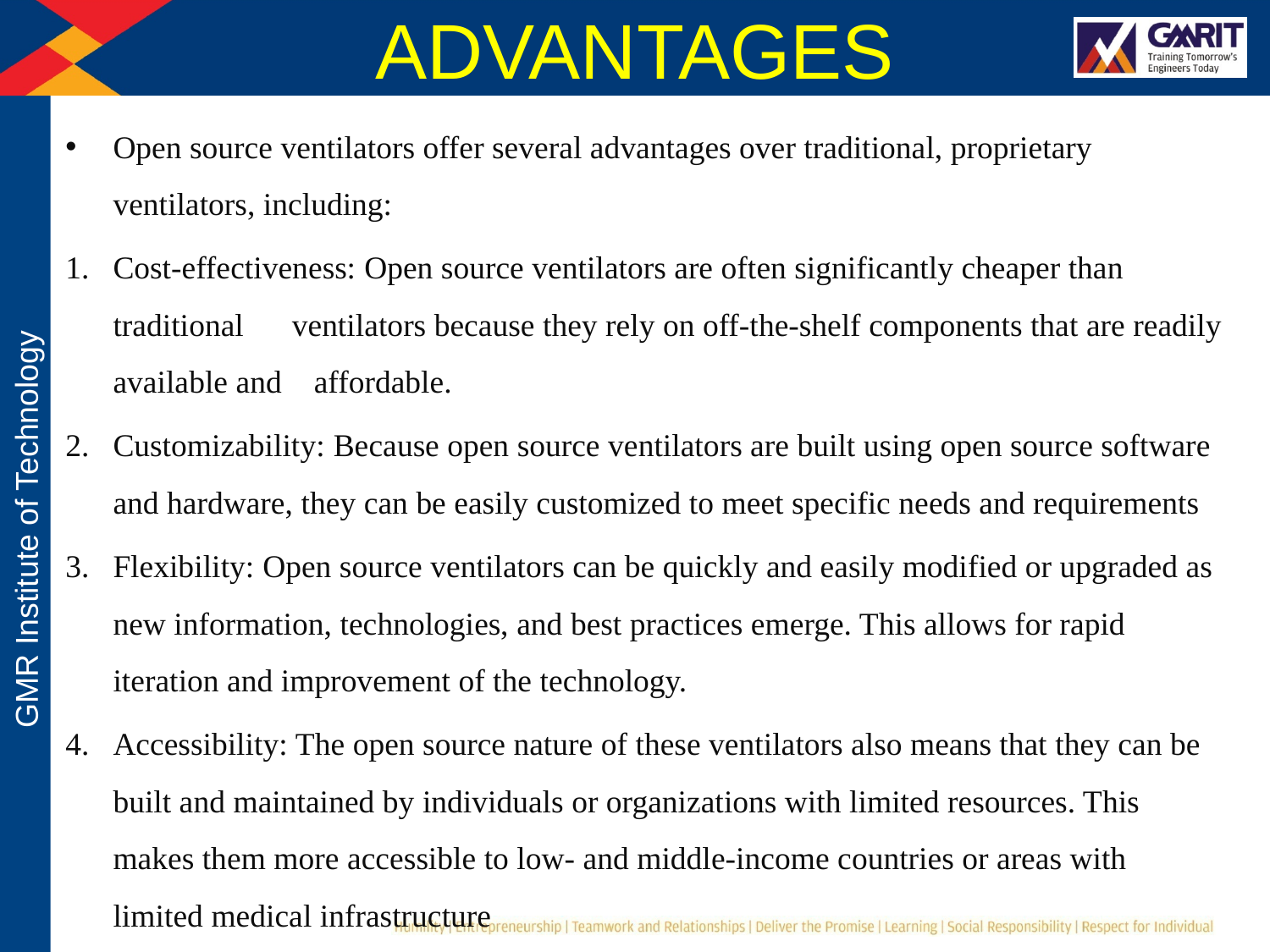

# ADVANTAGES
Open source ventilators offer several advantages over traditional, proprietary ventilators, including:
Cost-effectiveness: Open source ventilators are often significantly cheaper than traditional      ventilators because they rely on off-the-shelf components that are readily available and    affordable.
Customizability: Because open source ventilators are built using open source software and hardware, they can be easily customized to meet specific needs and requirements
Flexibility: Open source ventilators can be quickly and easily modified or upgraded as new information, technologies, and best practices emerge. This allows for rapid iteration and improvement of the technology.
Accessibility: The open source nature of these ventilators also means that they can be built and maintained by individuals or organizations with limited resources. This makes them more accessible to low- and middle-income countries or areas with limited medical infrastructure

12